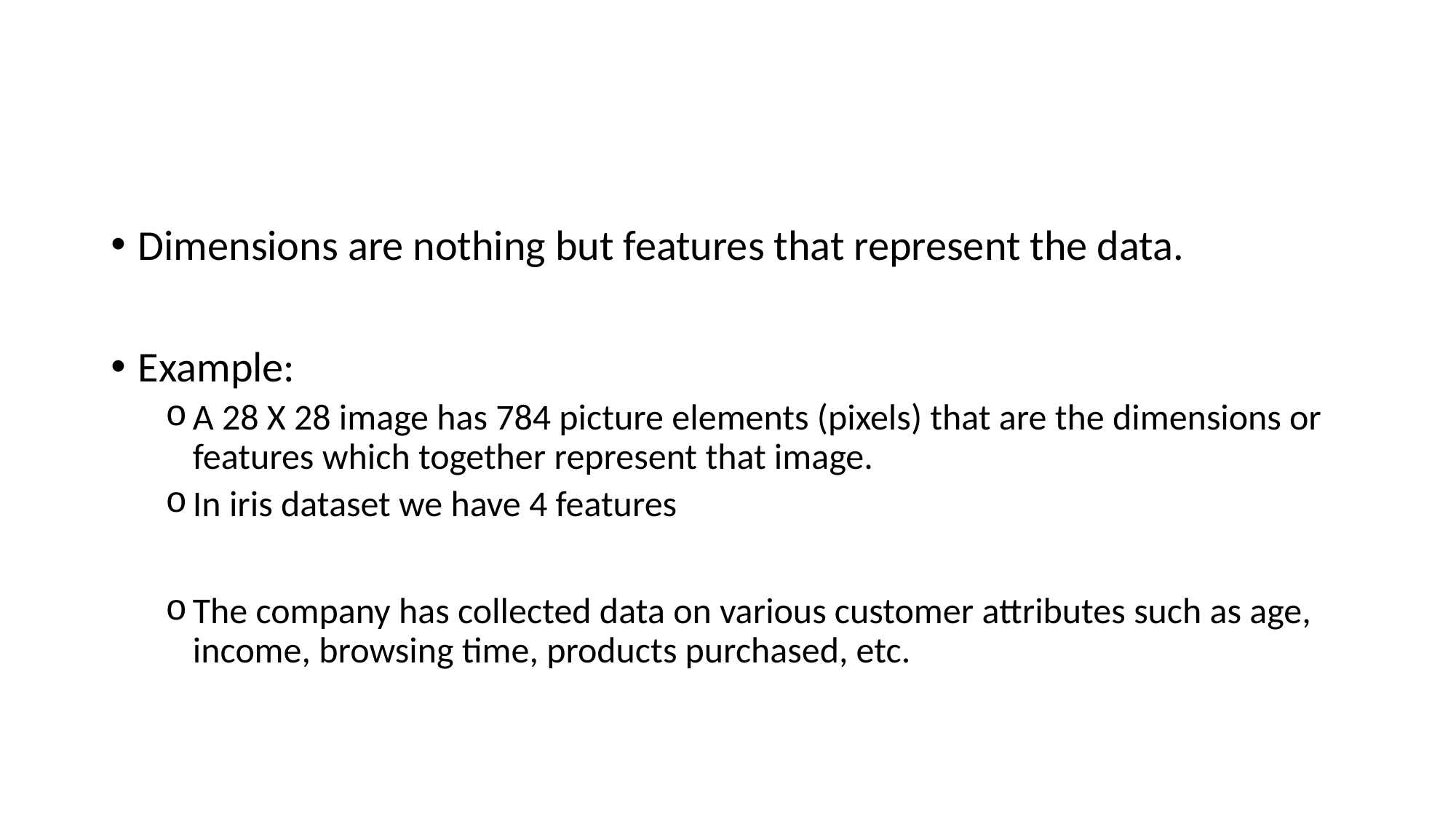

#
Dimensions are nothing but features that represent the data.

Example:
A 28 X 28 image has 784 picture elements (pixels) that are the dimensions or features which together represent that image.
In iris dataset we have 4 features

The company has collected data on various customer attributes such as age, income, browsing time, products purchased, etc.